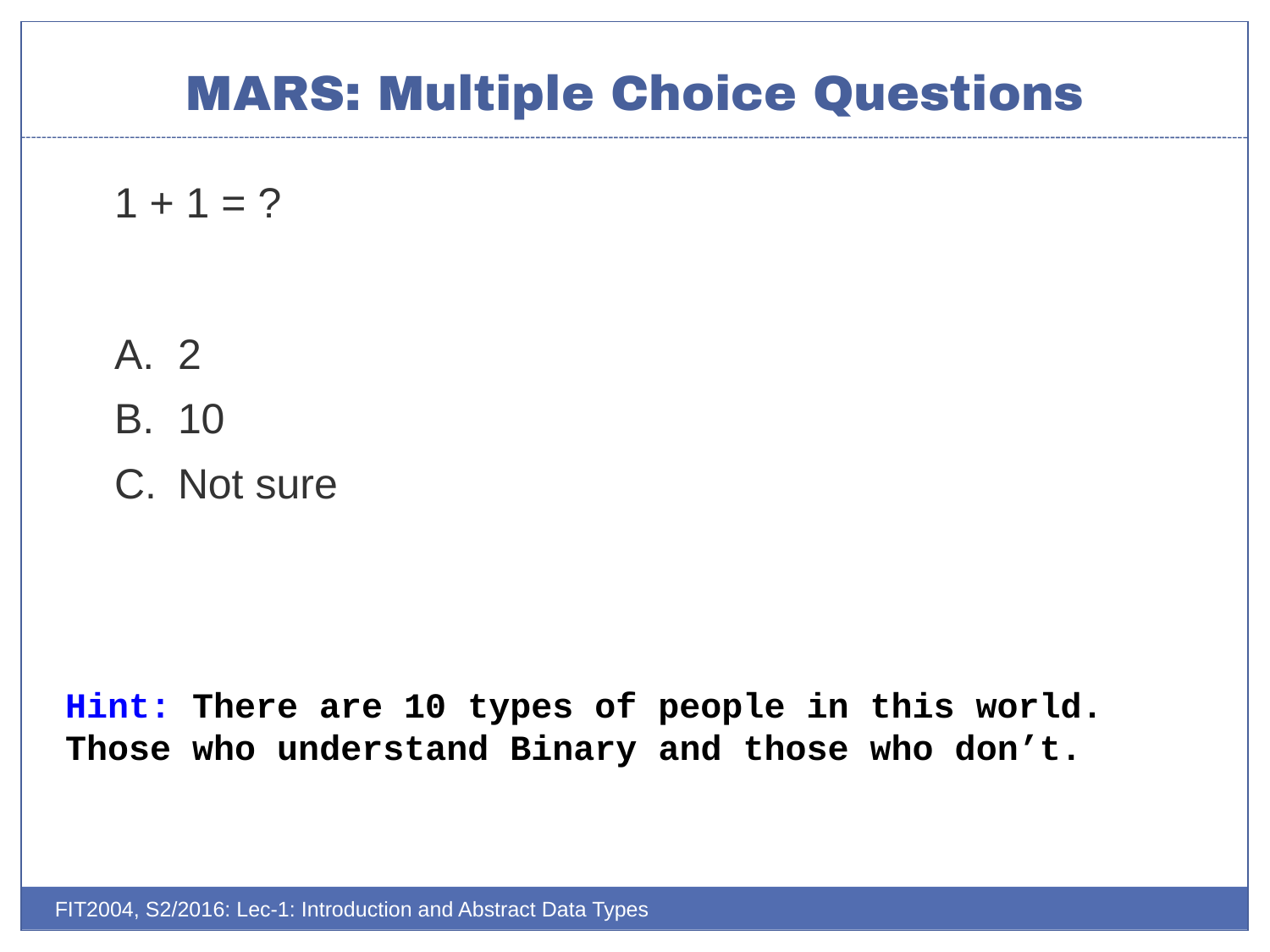

# MARS: Multiple Choice Questions
1 + 1 = ?

2
10
Not sure
Hint: There are 10 types of people in this world. Those who understand Binary and those who don’t.
FIT2004, S2/2016: Lec-1: Introduction and Abstract Data Types